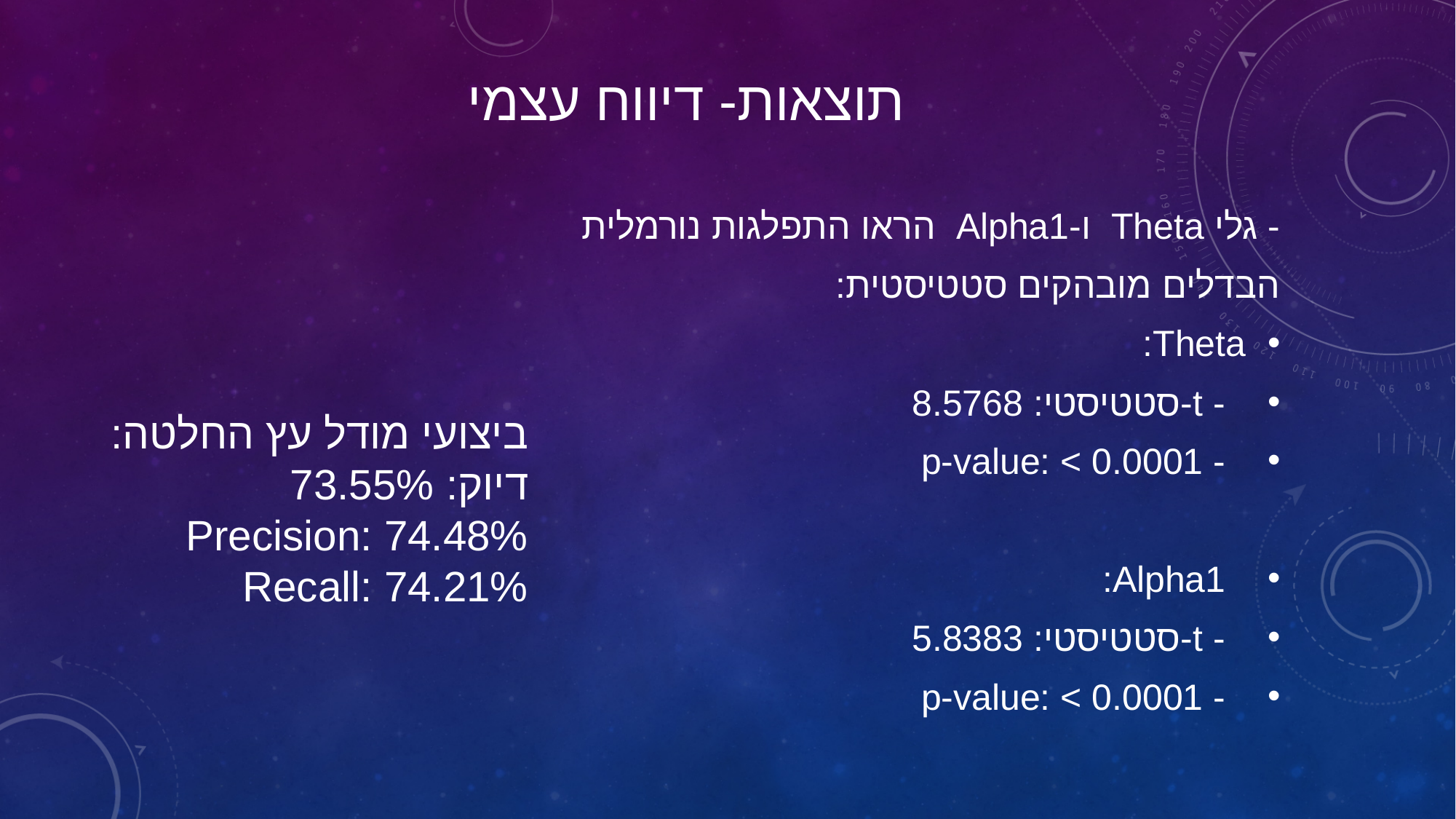

# תוצאות- דיווח עצמי
- גלי Theta  ו-Alpha1  הראו התפלגות נורמלית
הבדלים מובהקים סטטיסטית:
Theta:
  - t-סטטיסטי: 8.5768
  - p-value: < 0.0001

  Alpha1:
  - t-סטטיסטי: 5.8383
  - p-value: < 0.0001
ביצועי מודל עץ החלטה:
דיוק: 73.55%
Precision: 74.48%
Recall: 74.21%